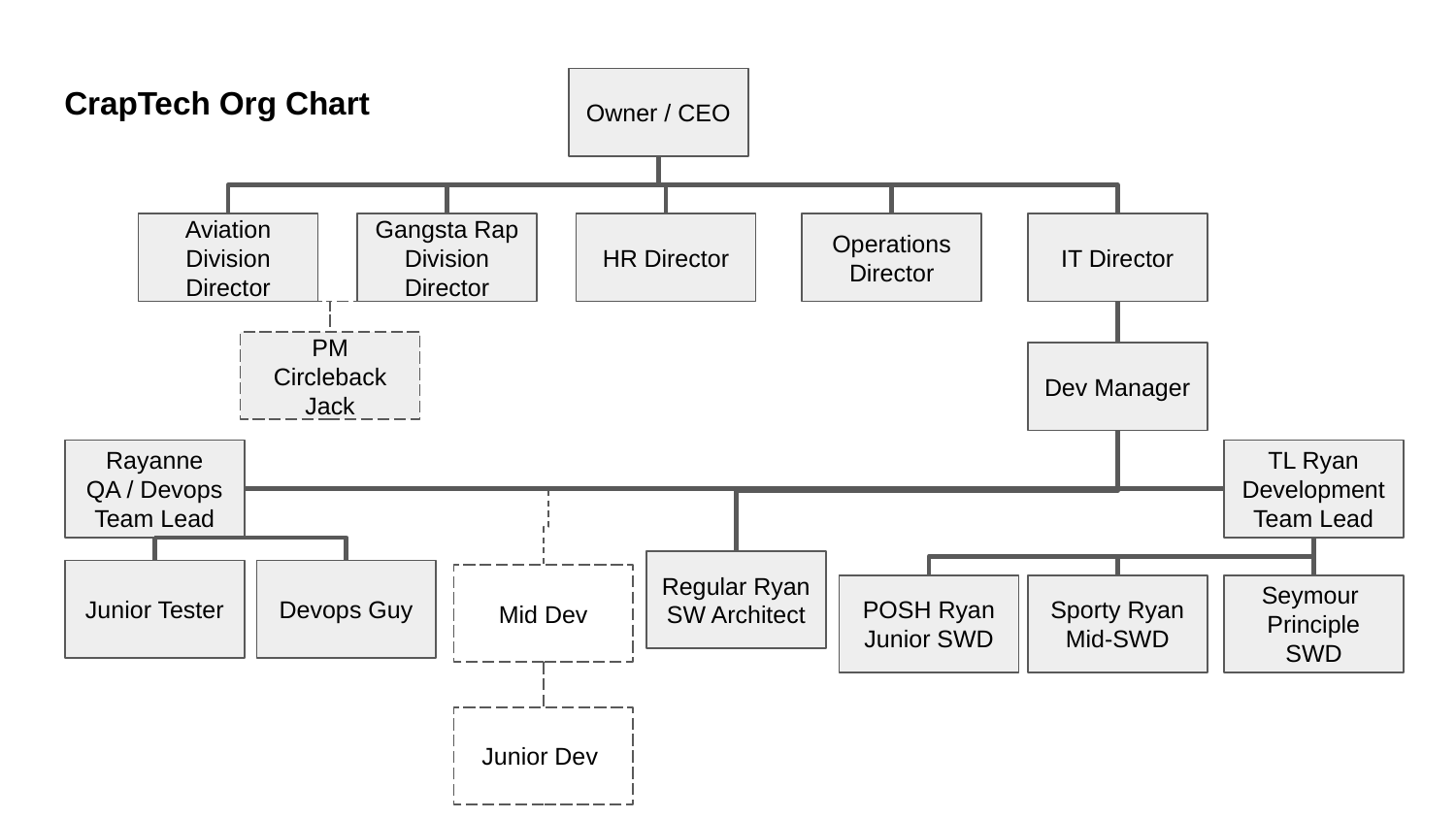

CrapTech Org Chart
Owner / CEO
Aviation Division Director
Gangsta Rap Division Director
HR Director
Operations Director
IT Director
PM
Circleback Jack
Dev Manager
Rayanne
QA / Devops Team Lead
TL Ryan
Development Team Lead
Regular Ryan
SW Architect
Devops Guy
Junior Tester
Mid Dev
POSH Ryan
Junior SWD
Sporty Ryan
Mid-SWD
Seymour
Principle SWD
Junior Dev